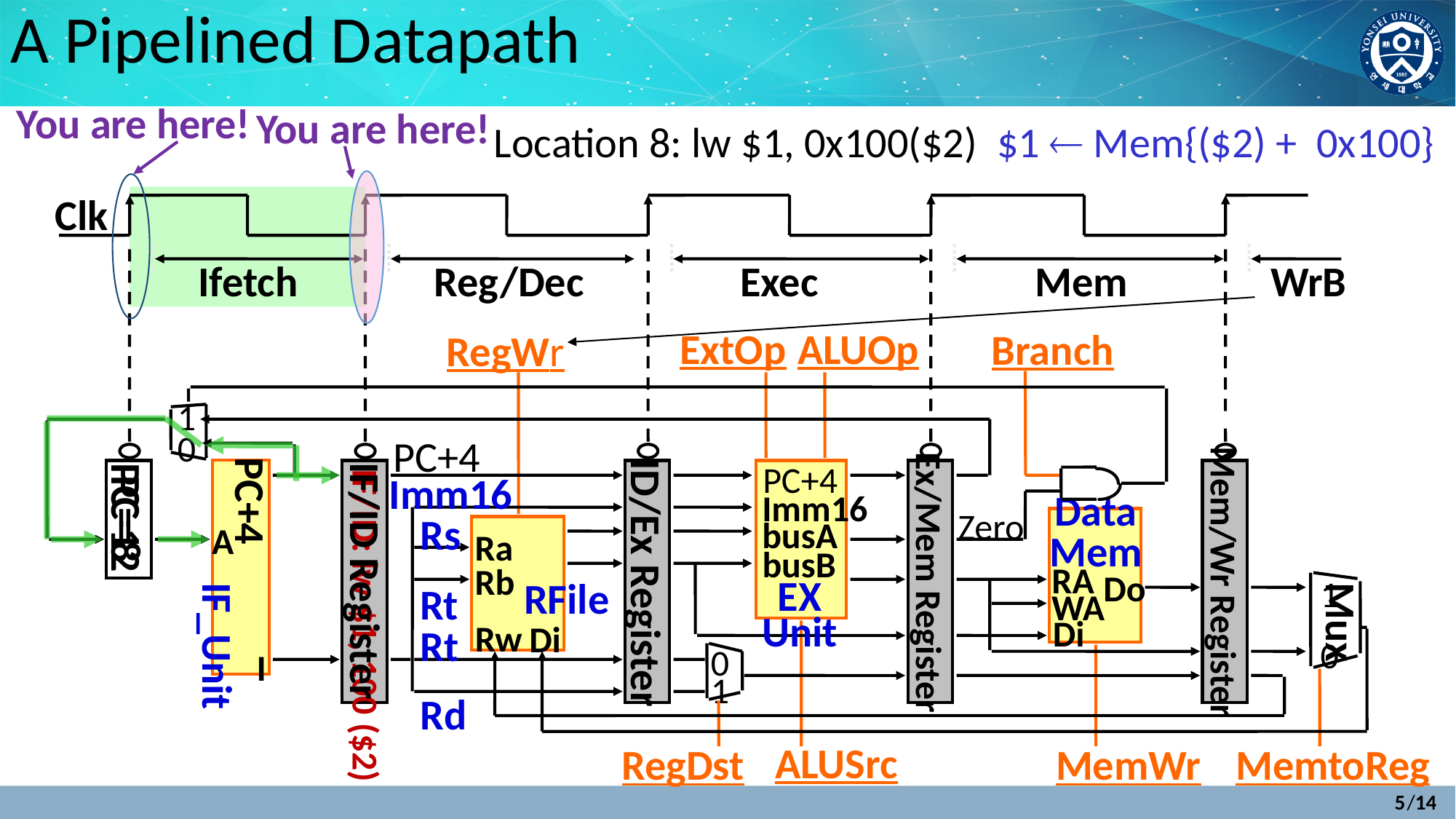

# A Pipelined Datapath
You are here!
You are here!
Location 8: lw $1, 0x100($2)  $1 ← Mem{($2) +  0x100}

Clk

Ifetch
Reg/Dec
Exec
Mem
WrB

ExtOp
ALUOp
Branch
RegWr

1

0
PC+4

PC+4

Imm16

PC+4

Imm16

PC=12
PC=8
Data
Mem

Zero
Rs
busA

A

Ra

busB

IF/ID Register
ID/Ex Register
RA
Rb
Mem/Wr Register
Ex/Mem Register
Exec
Unit
Do

1

Mux
0

RFile
Rt
EX
Unit
WA

IF/ID: lw $1, 100 ($2)

Di
Rw
Di
Rt
IF_Unit

0

I

1

Rd

ALUSrc

RegDst
MemWr
MemtoReg
5